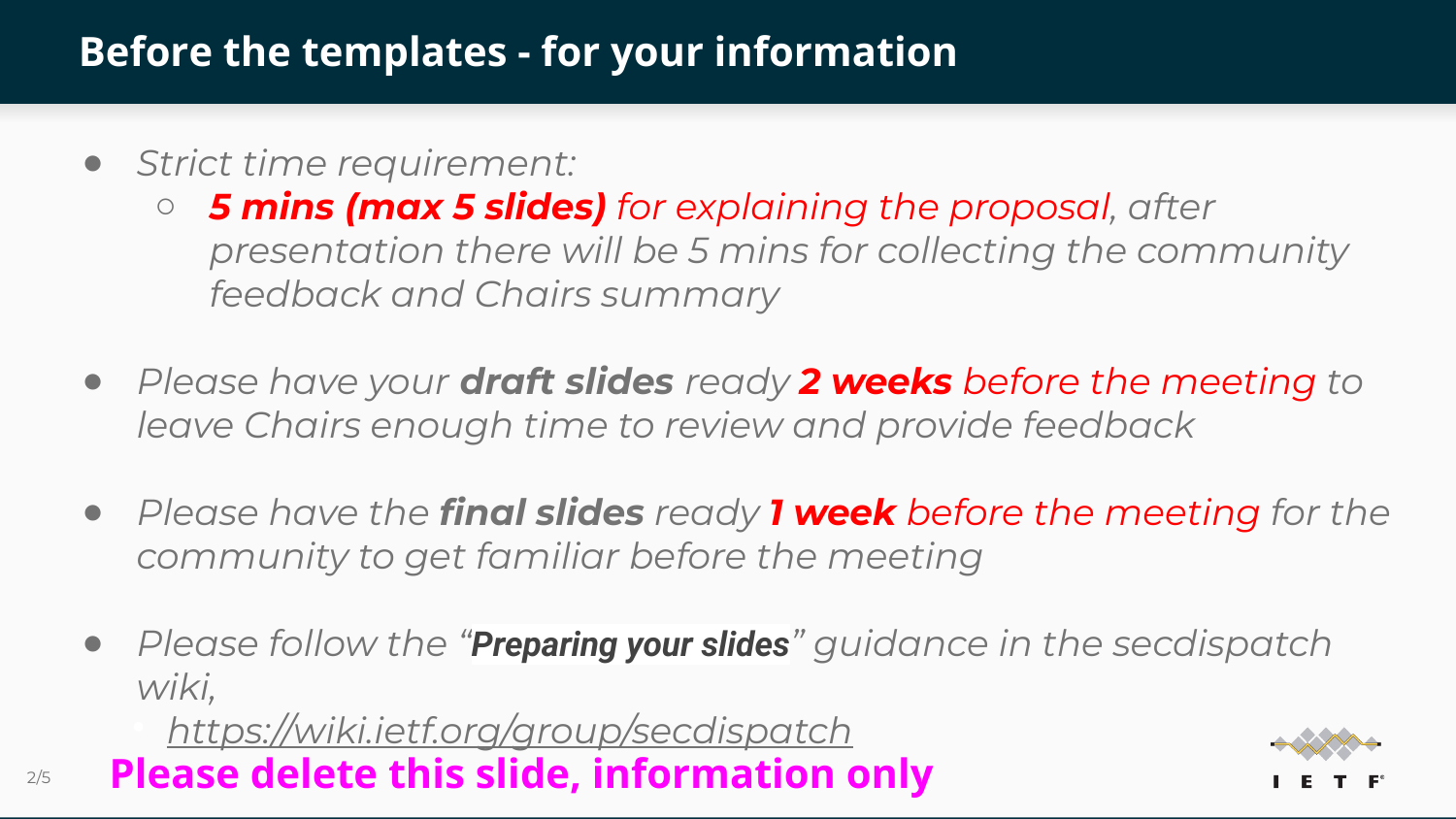

# Before the templates - for your information
Strict time requirement:
5 mins (max 5 slides) for explaining the proposal, after presentation there will be 5 mins for collecting the community feedback and Chairs summary

Please have your draft slides ready 2 weeks before the meeting to leave Chairs enough time to review and provide feedback

Please have the final slides ready 1 week before the meeting for the community to get familiar before the meeting

Please follow the “Preparing your slides” guidance in the secdispatch wiki,
https://wiki.ietf.org/group/secdispatch
Please delete this slide, information only
2